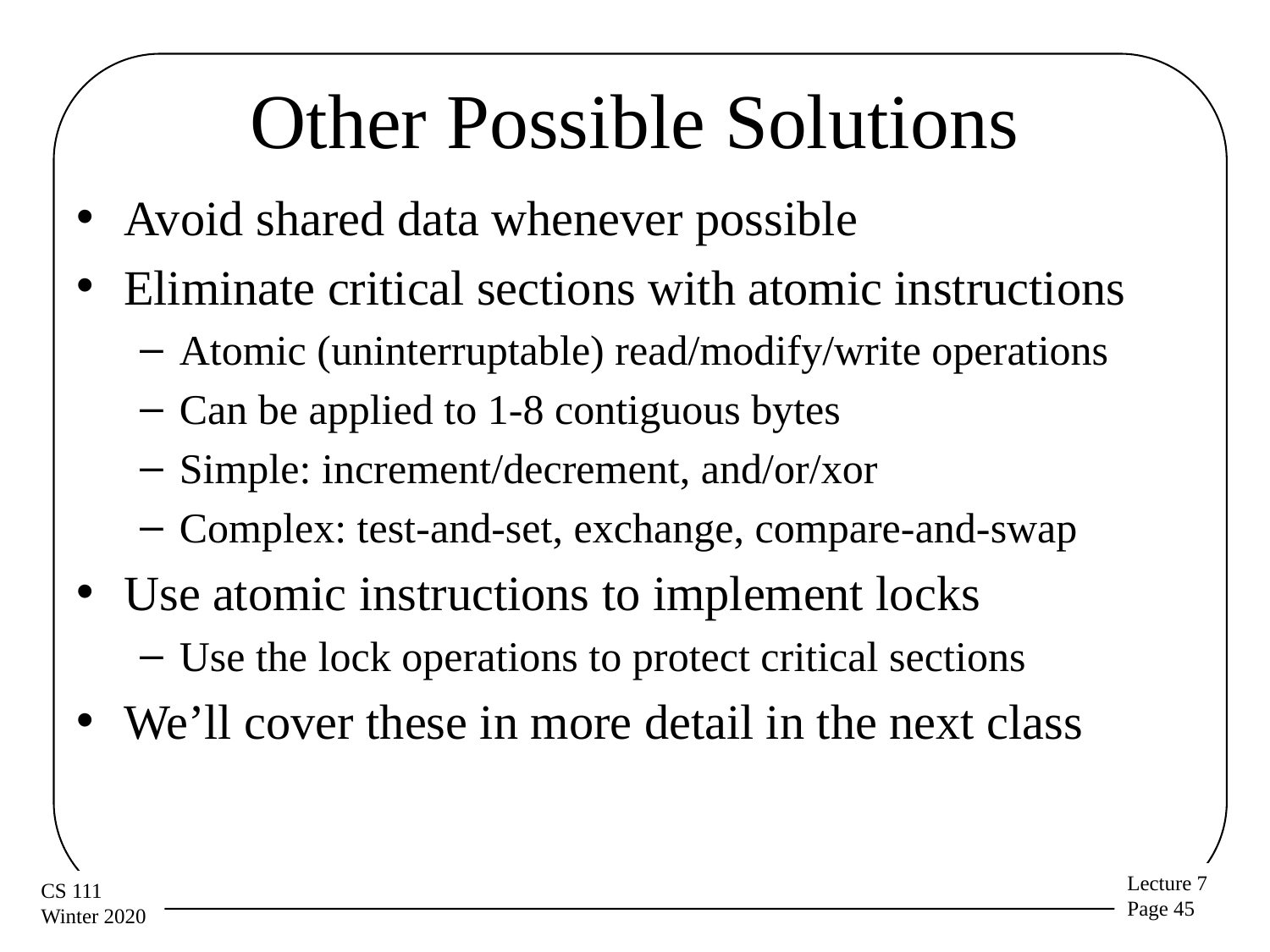

# Other Possible Solutions
Avoid shared data whenever possible
Eliminate critical sections with atomic instructions
Atomic (uninterruptable) read/modify/write operations
Can be applied to 1-8 contiguous bytes
Simple: increment/decrement, and/or/xor
Complex: test-and-set, exchange, compare-and-swap
Use atomic instructions to implement locks
Use the lock operations to protect critical sections
We’ll cover these in more detail in the next class